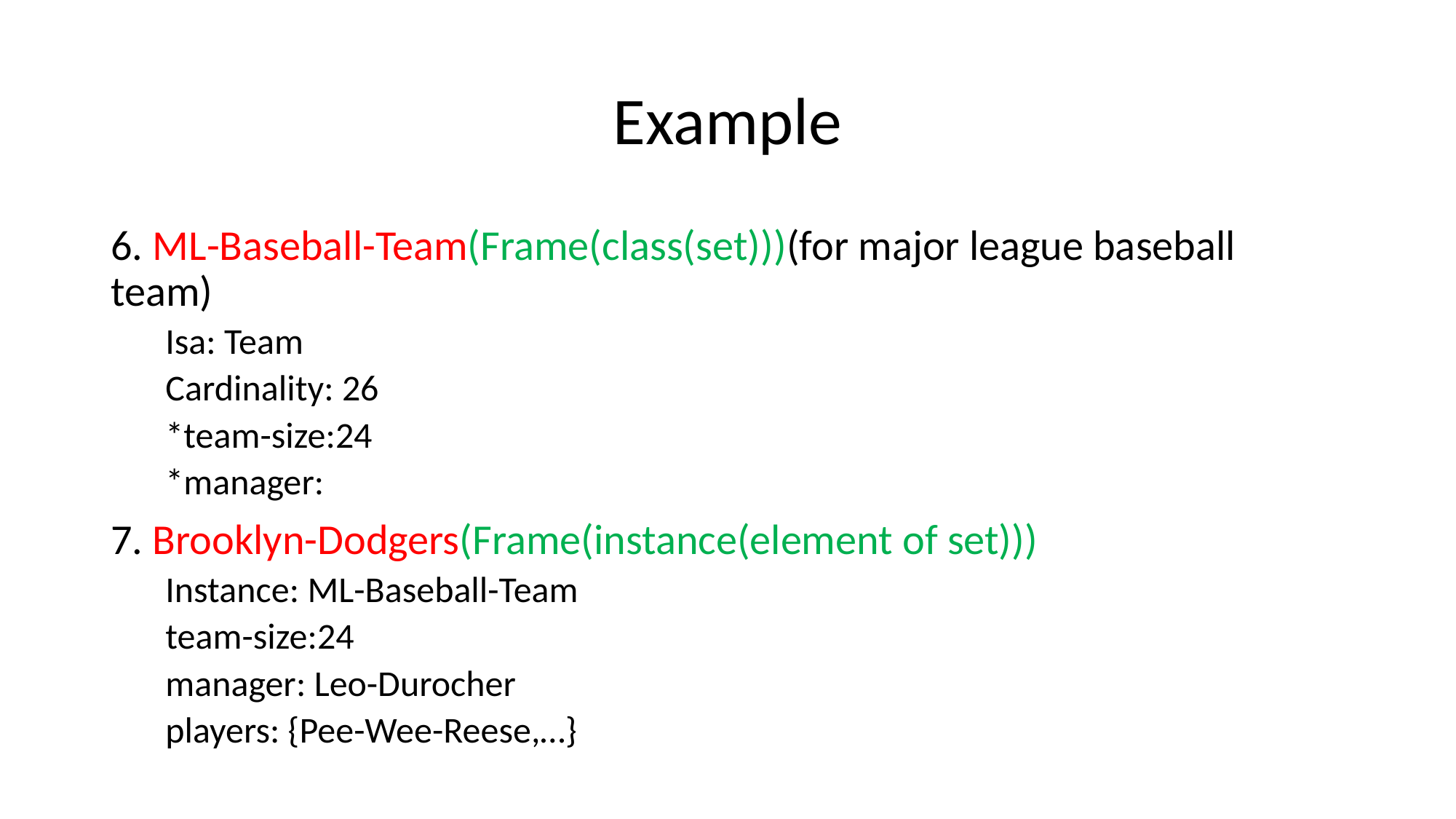

# Example
6. ML-Baseball-Team(Frame(class(set)))(for major league baseball team)
Isa: Team
Cardinality: 26
*team-size:24
*manager:
7. Brooklyn-Dodgers(Frame(instance(element of set)))
Instance: ML-Baseball-Team
team-size:24
manager: Leo-Durocher
players: {Pee-Wee-Reese,…}